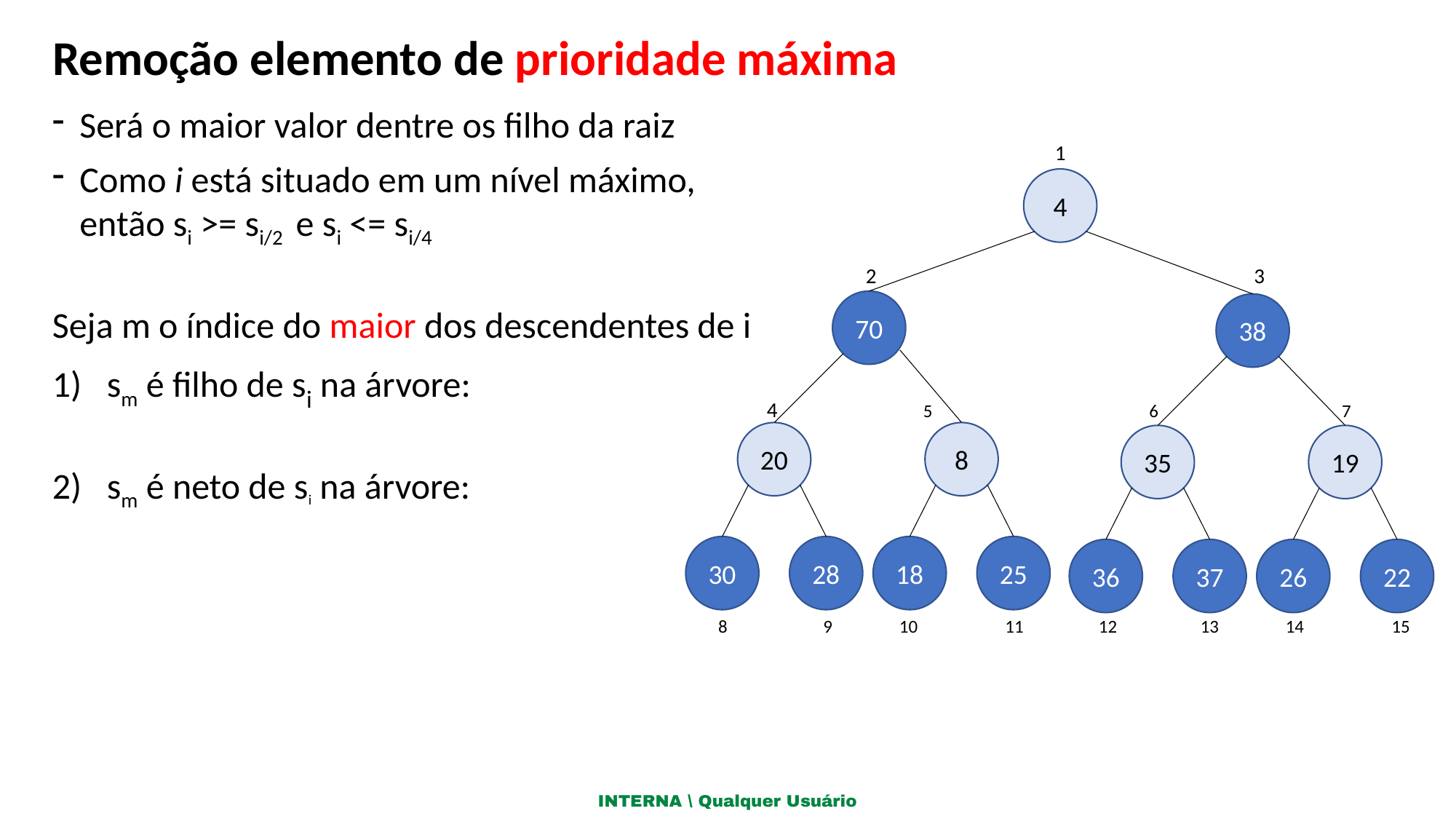

Remoção elemento de prioridade máxima
Será o maior valor dentre os filho da raiz
Como i está situado em um nível máximo, então si >= si/2  e si <= si/4

Seja m o índice do maior dos descendentes de i
sm é filho de si na árvore:

sm é neto de si na árvore:

1
4
   2                                                                                3
70
38
  4                                   5                                                    6                                            7
20
8
35
19
30
28
18
25
36
37
26
22
  8                       9                10                     11                  12                    13                14                     15